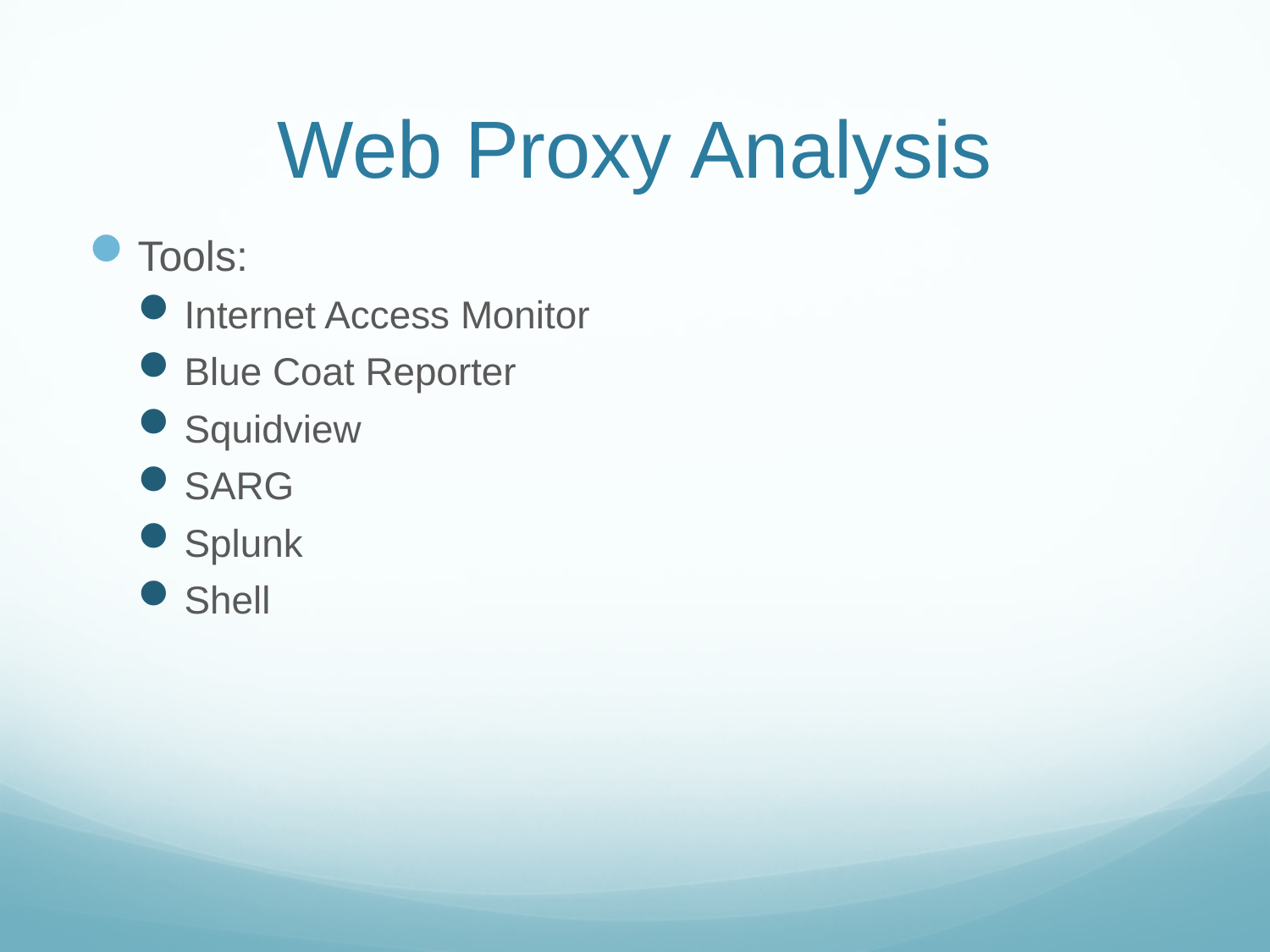

# Web Proxy Analysis
Tools:
Internet Access Monitor
Blue Coat Reporter
Squidview
SARG
Splunk
Shell